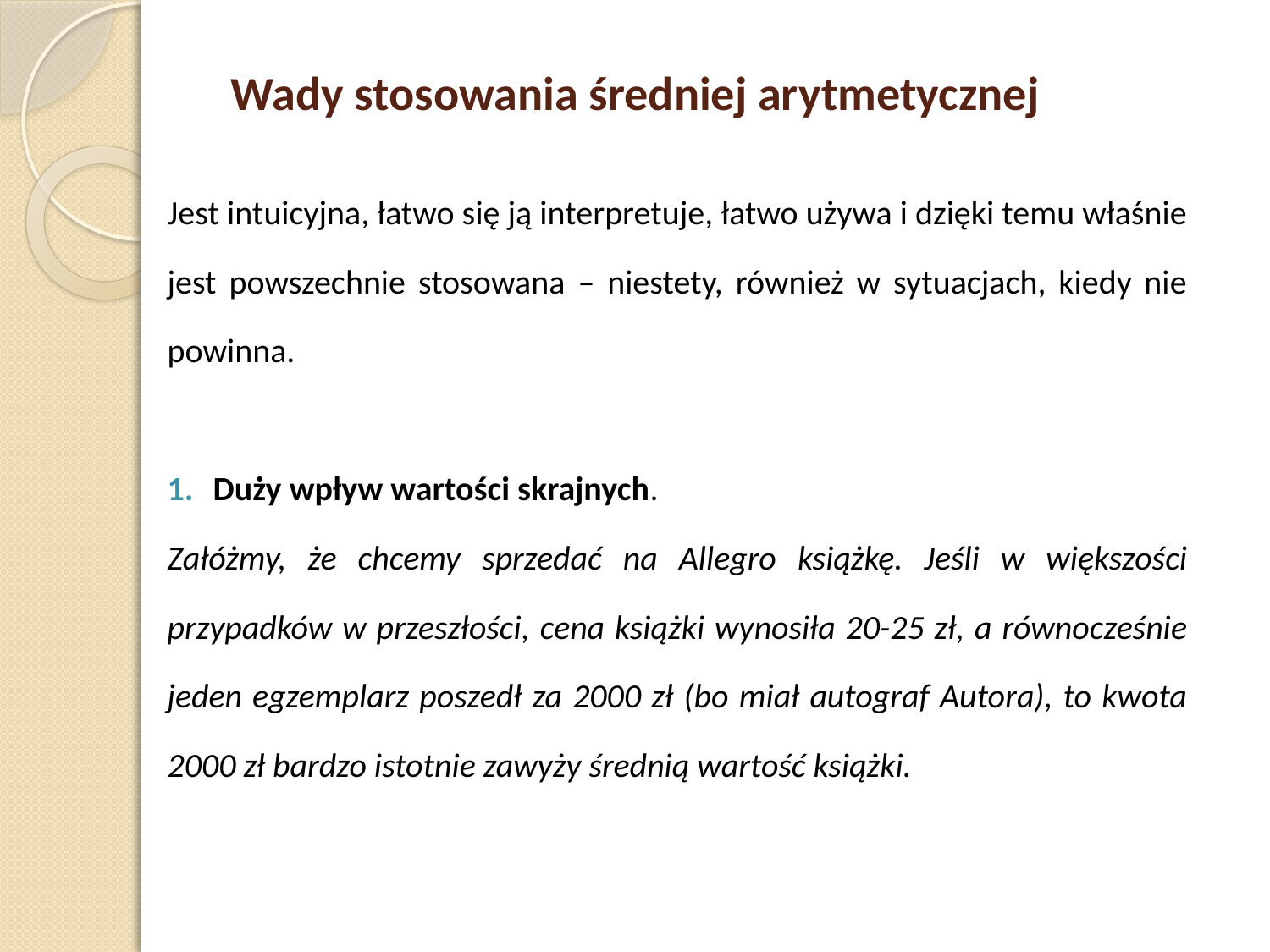

# Wady stosowania średniej arytmetycznej
Jest intuicyjna, łatwo się ją interpretuje, łatwo używa i dzięki temu właśnie jest powszechnie stosowana – niestety, również w sytuacjach, kiedy nie powinna.

Duży wpływ wartości skrajnych.
Załóżmy, że chcemy sprzedać na Allegro książkę. Jeśli w większości przypadków w przeszłości, cena książki wynosiła 20-25 zł, a równocześnie jeden egzemplarz poszedł za 2000 zł (bo miał autograf Autora), to kwota 2000 zł bardzo istotnie zawyży średnią wartość książki.